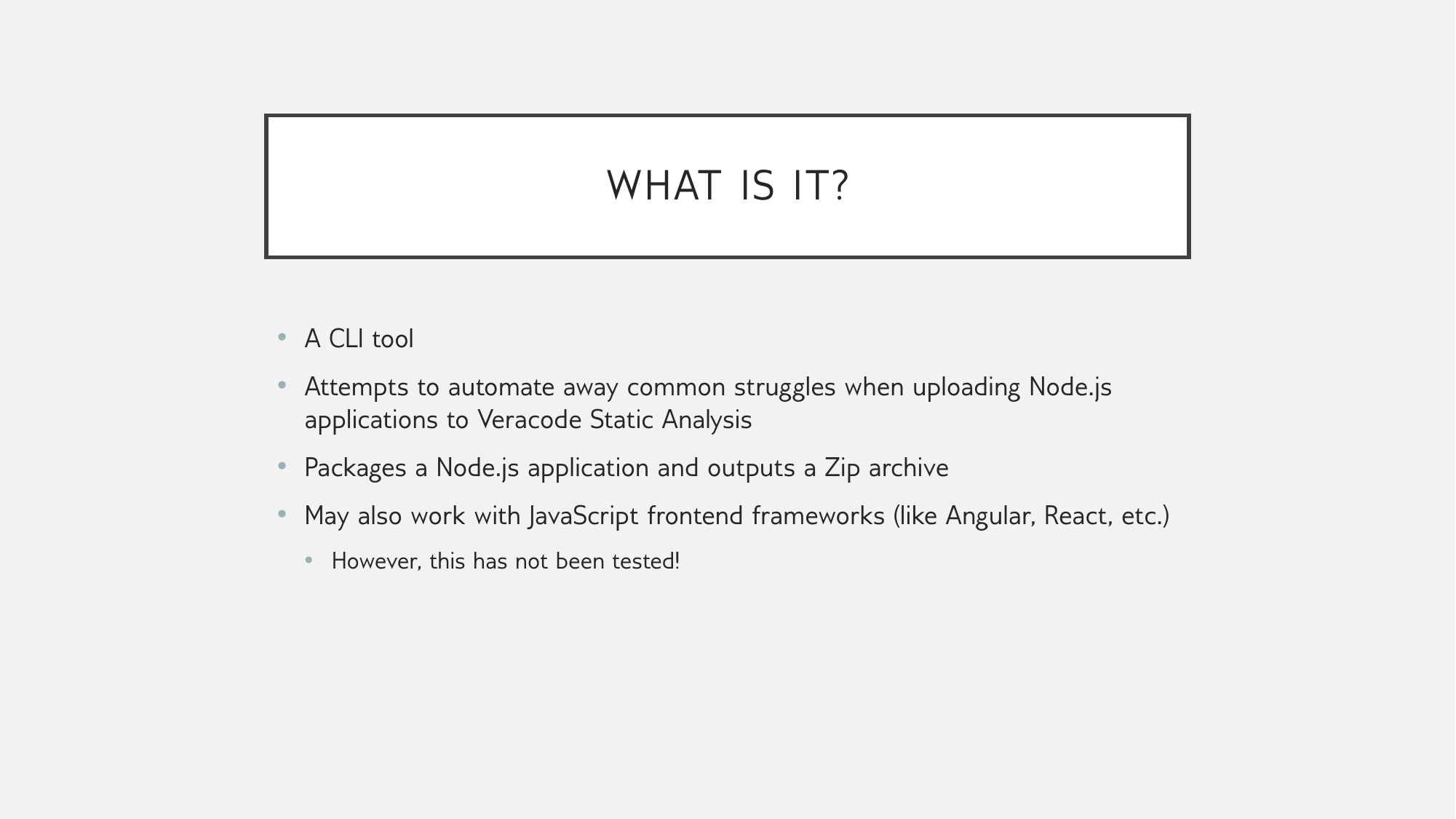

# What is It?
A CLI tool
Attempts to automate away common struggles when uploading Node.js applications to Veracode Static Analysis
Packages a Node.js application and outputs a Zip archive
May also work with JavaScript frontend frameworks (like Angular, React, etc.)
However, this has not been tested!